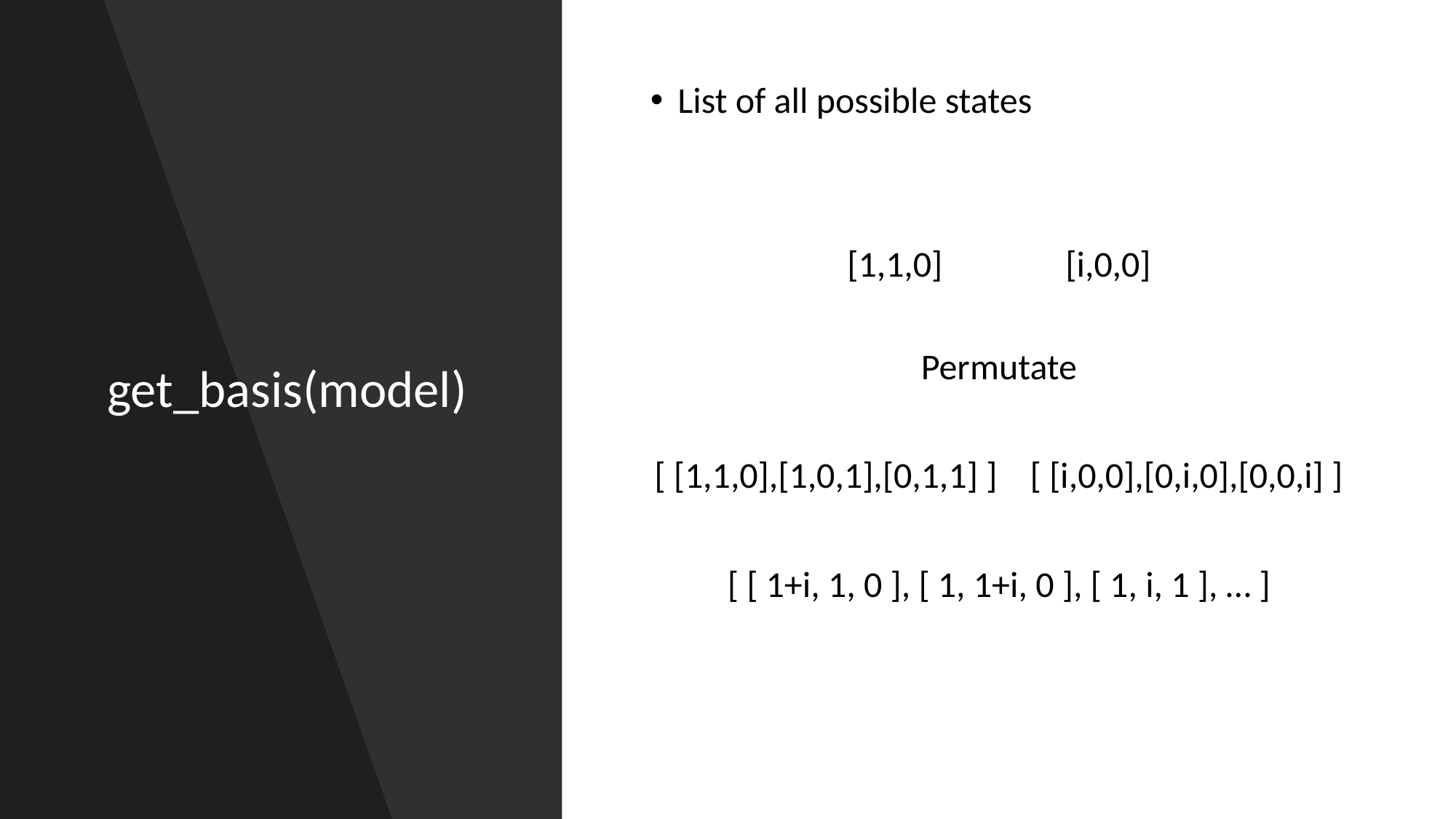

# get_basis(model)
List of all possible states

[1,1,0]		[i,0,0]
Permutate

[ [1,1,0],[1,0,1],[0,1,1] ]    [ [i,0,0],[0,i,0],[0,0,i] ]

[ [ 1+i, 1, 0 ], [ 1, 1+i, 0 ], [ 1, i, 1 ], … ]